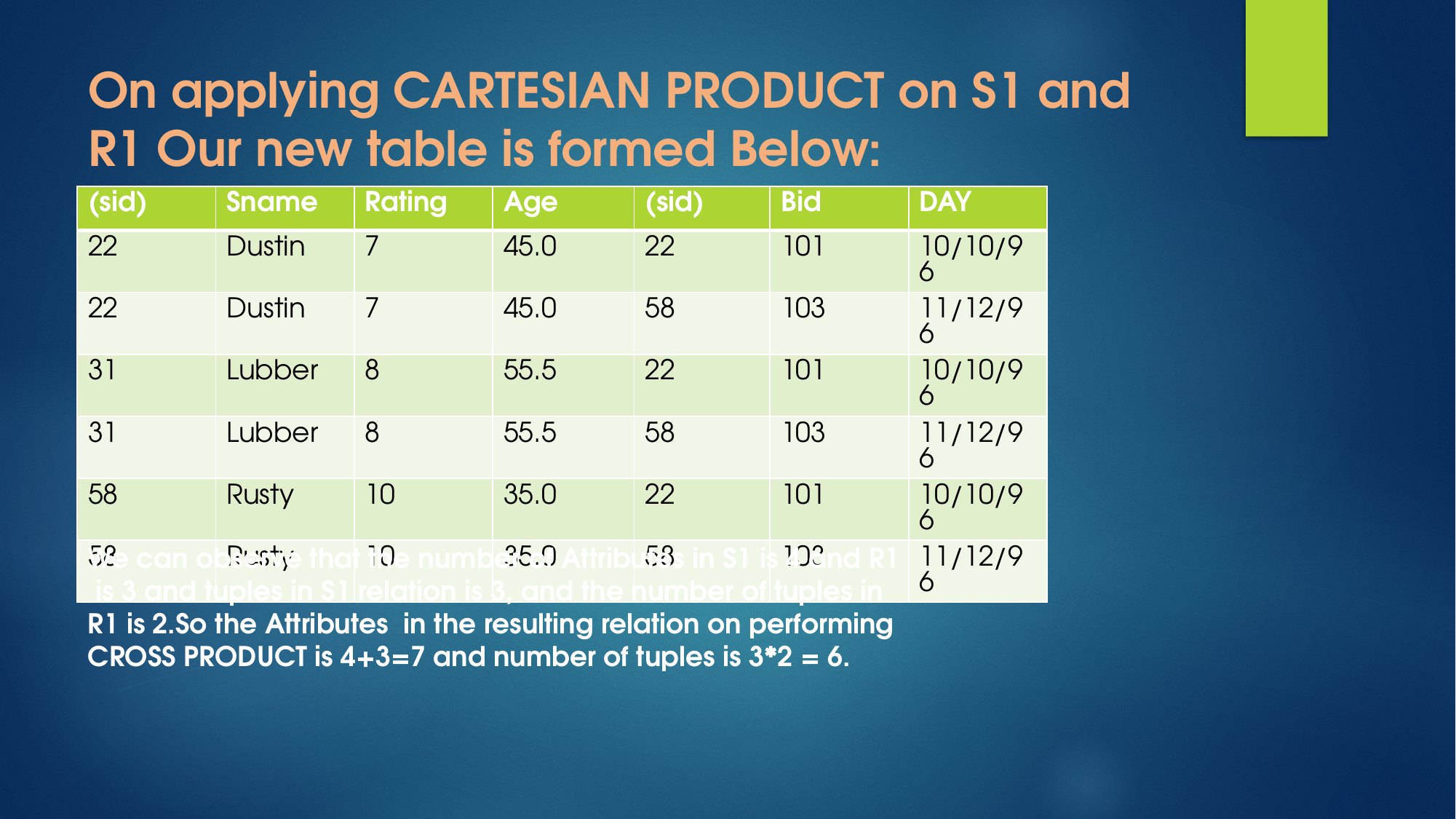

# On applying CARTESIAN PRODUCT on S1 and R1 Our new table is formed Below:
| (sid) | Sname | Rating | Age | (sid) | Bid | DAY |
| --- | --- | --- | --- | --- | --- | --- |
| 22 | Dustin | 7 | 45.0 | 22 | 101 | 10/10/96 |
| 22 | Dustin | 7 | 45.0 | 58 | 103 | 11/12/96 |
| 31 | Lubber | 8 | 55.5 | 22 | 101 | 10/10/96 |
| 31 | Lubber | 8 | 55.5 | 58 | 103 | 11/12/96 |
| 58 | Rusty | 10 | 35.0 | 22 | 101 | 10/10/96 |
| 58 | Rusty | 10 | 35.0 | 58 | 103 | 11/12/96 |
We can observe that the number of Attributes in S1 is 4 and R1
 is 3 and tuples in S1 relation is 3, and the number of tuples in
R1 is 2.So the Attributes  in the resulting relation on performing
CROSS PRODUCT is 4+3=7 and number of tuples is 3*2 = 6.